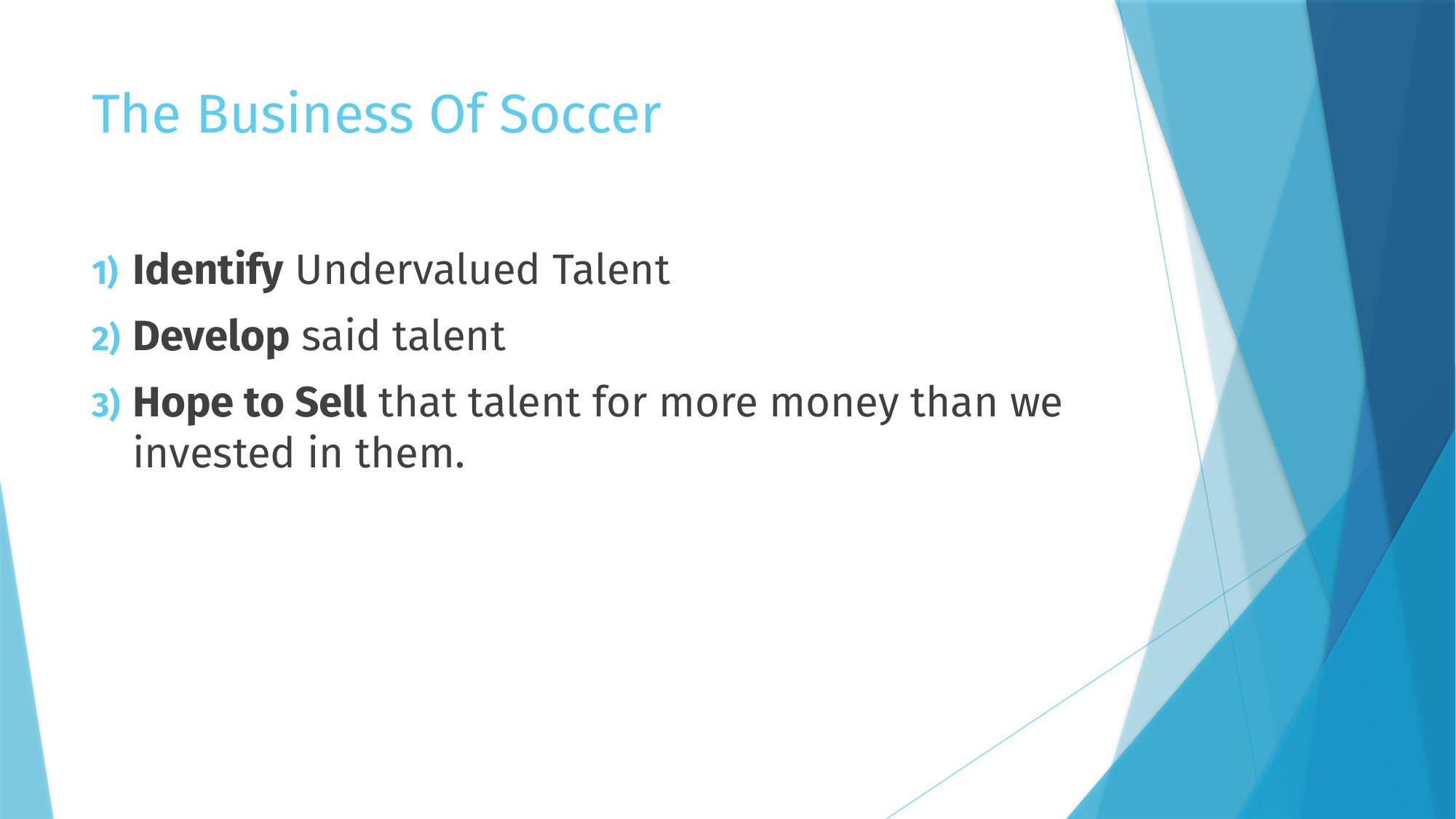

# The Business Of Soccer

Identify Undervalued Talent
Develop said talent
Hope to Sell that talent for more money than we invested in them.